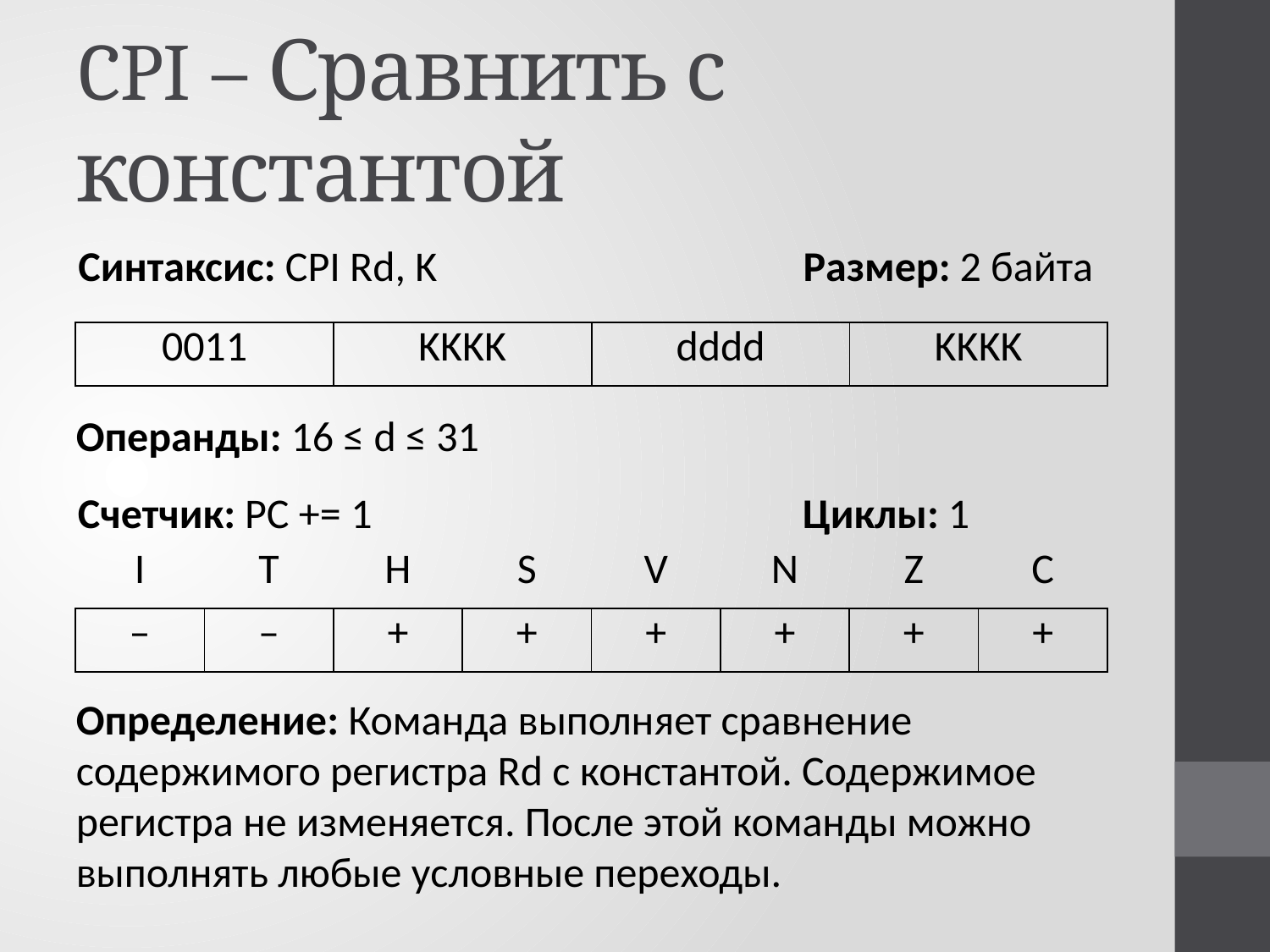

# CPI – Сравнить с константой
Синтаксис: CPI Rd, K
Размер: 2 байта
| 0011 | KKKK | dddd | KKKK |
| --- | --- | --- | --- |
Операнды: 16 ≤ d ≤ 31
Счетчик: PC += 1
Циклы: 1
| I | T | H | S | V | N | Z | C |
| --- | --- | --- | --- | --- | --- | --- | --- |
| – | – | + | + | + | + | + | + |
Определение: Команда выполняет сравнение содержимого регистра Rd с константой. Содержимое регистра не изменяется. После этой команды можно выполнять любые условные переходы.